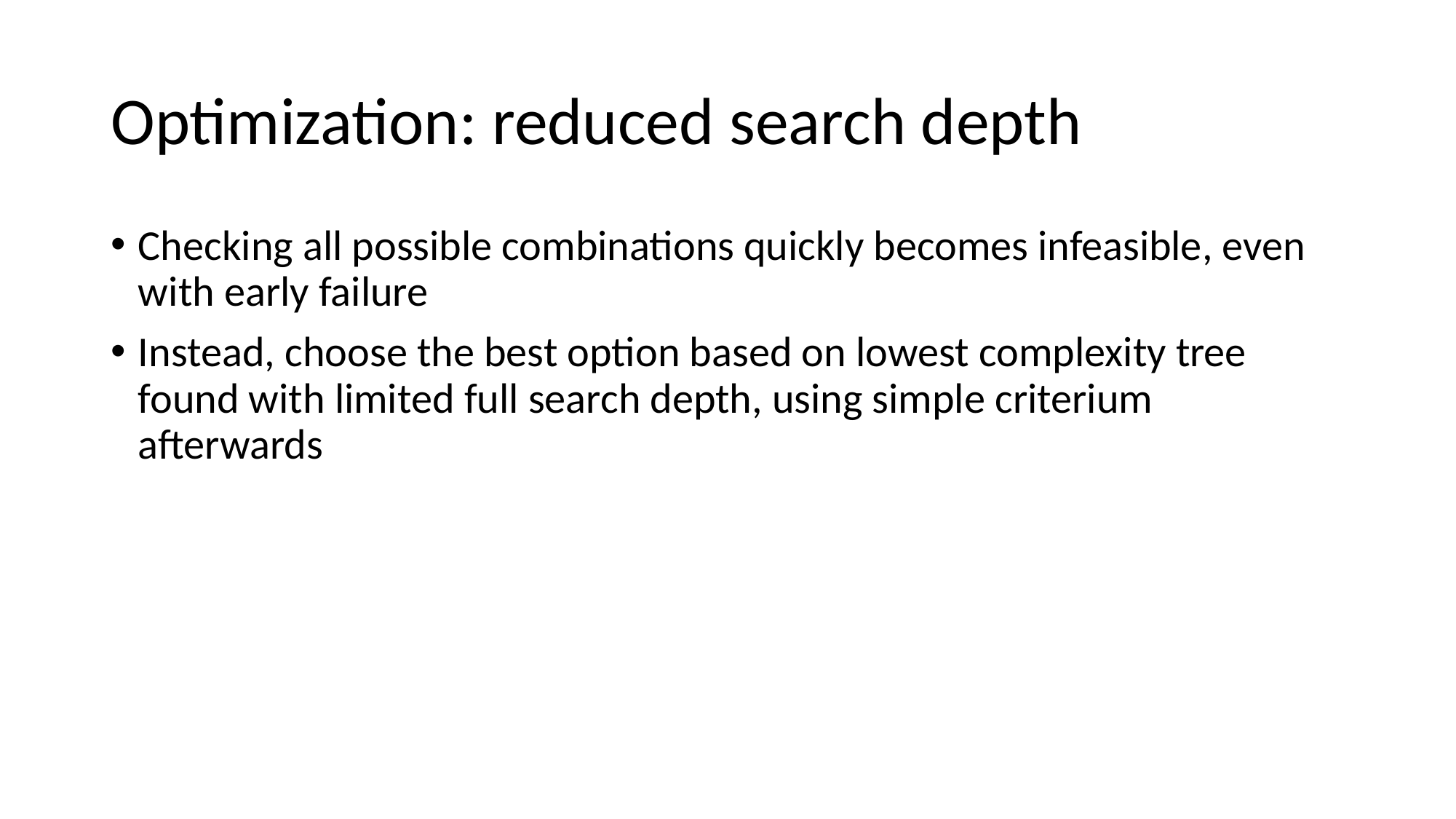

# Optimization: reduced search depth
Checking all possible combinations quickly becomes infeasible, even with early failure
Instead, choose the best option based on lowest complexity tree found with limited full search depth, using simple criterium afterwards